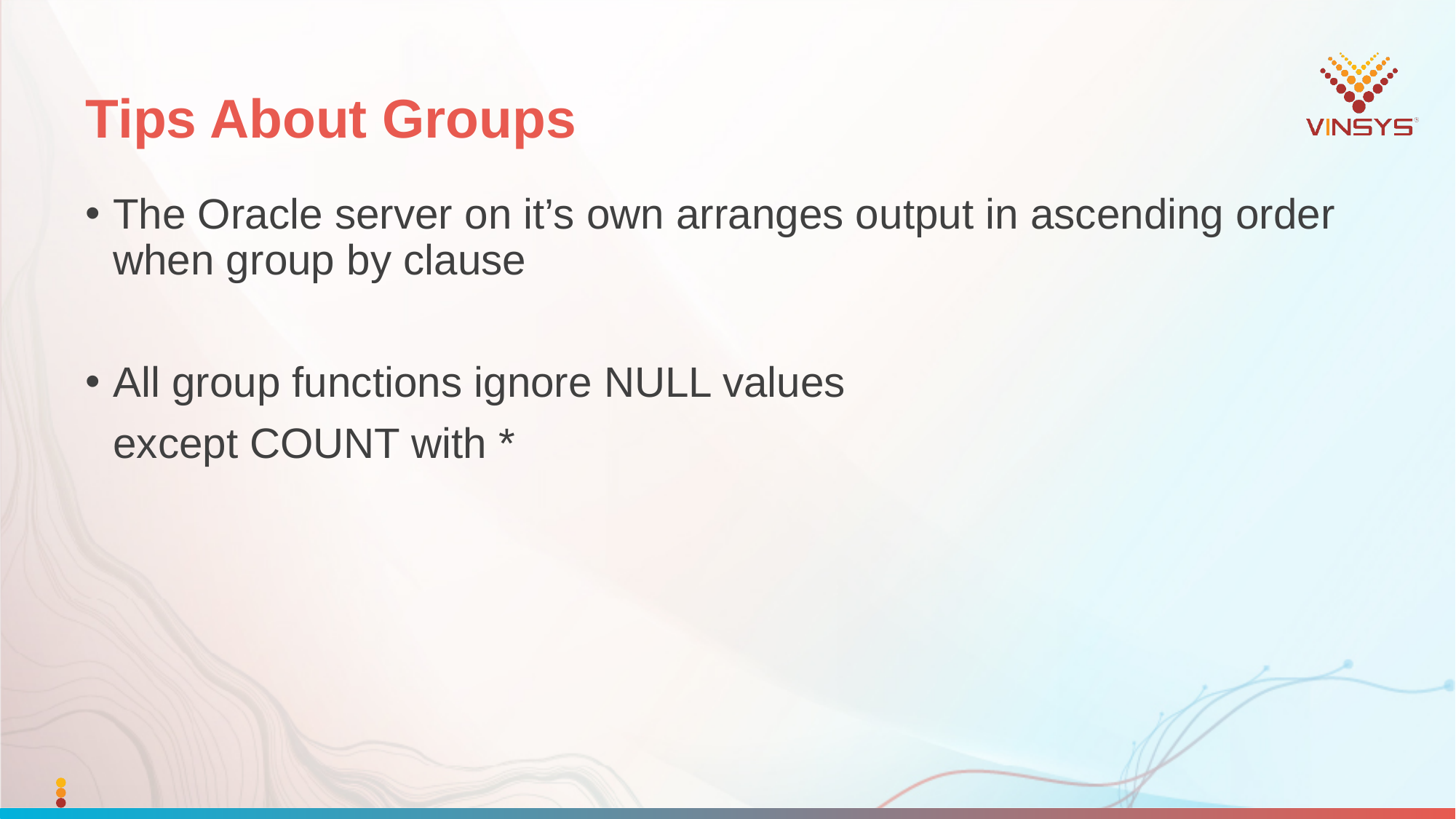

# Tips About Groups
The Oracle server on it’s own arranges output in ascending order when group by clause

All group functions ignore NULL values
	except COUNT with *